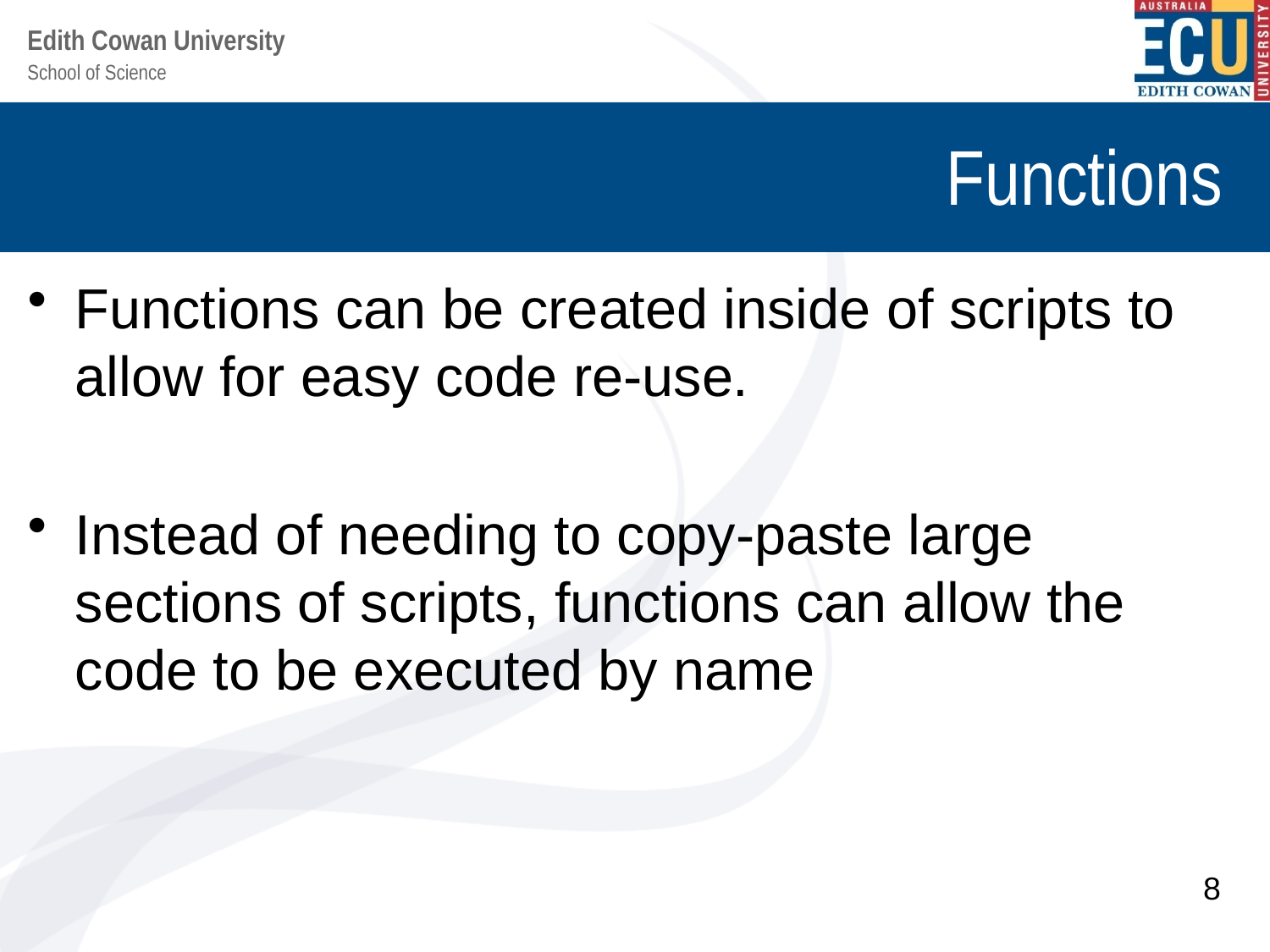

# Functions
Functions can be created inside of scripts to allow for easy code re-use.

Instead of needing to copy-paste large sections of scripts, functions can allow the code to be executed by name